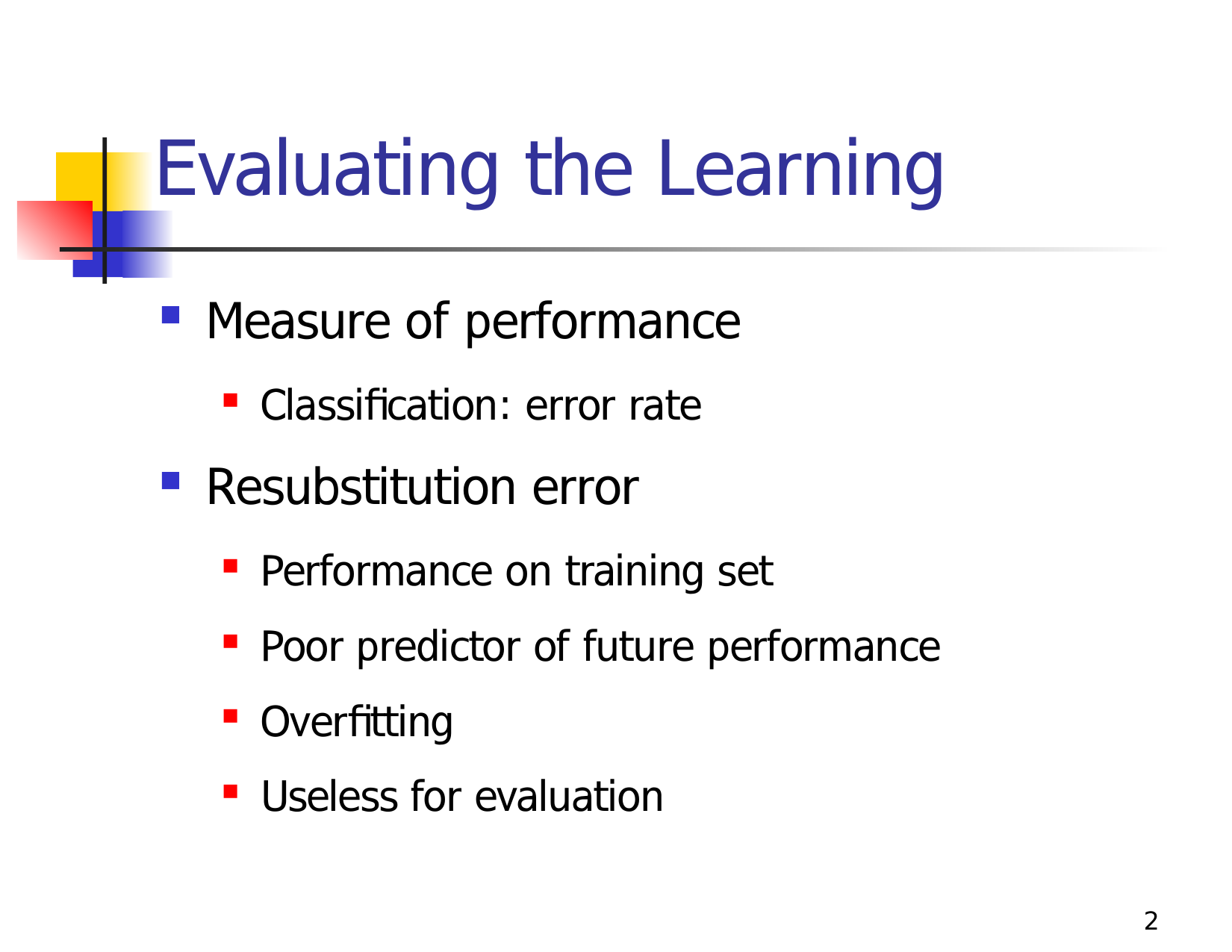

# Evaluating the Learning
Measure of performance
Classification: error rate
Resubstitution error
Performance on training set
Poor predictor of future performance
Overfitting
Useless for evaluation
2